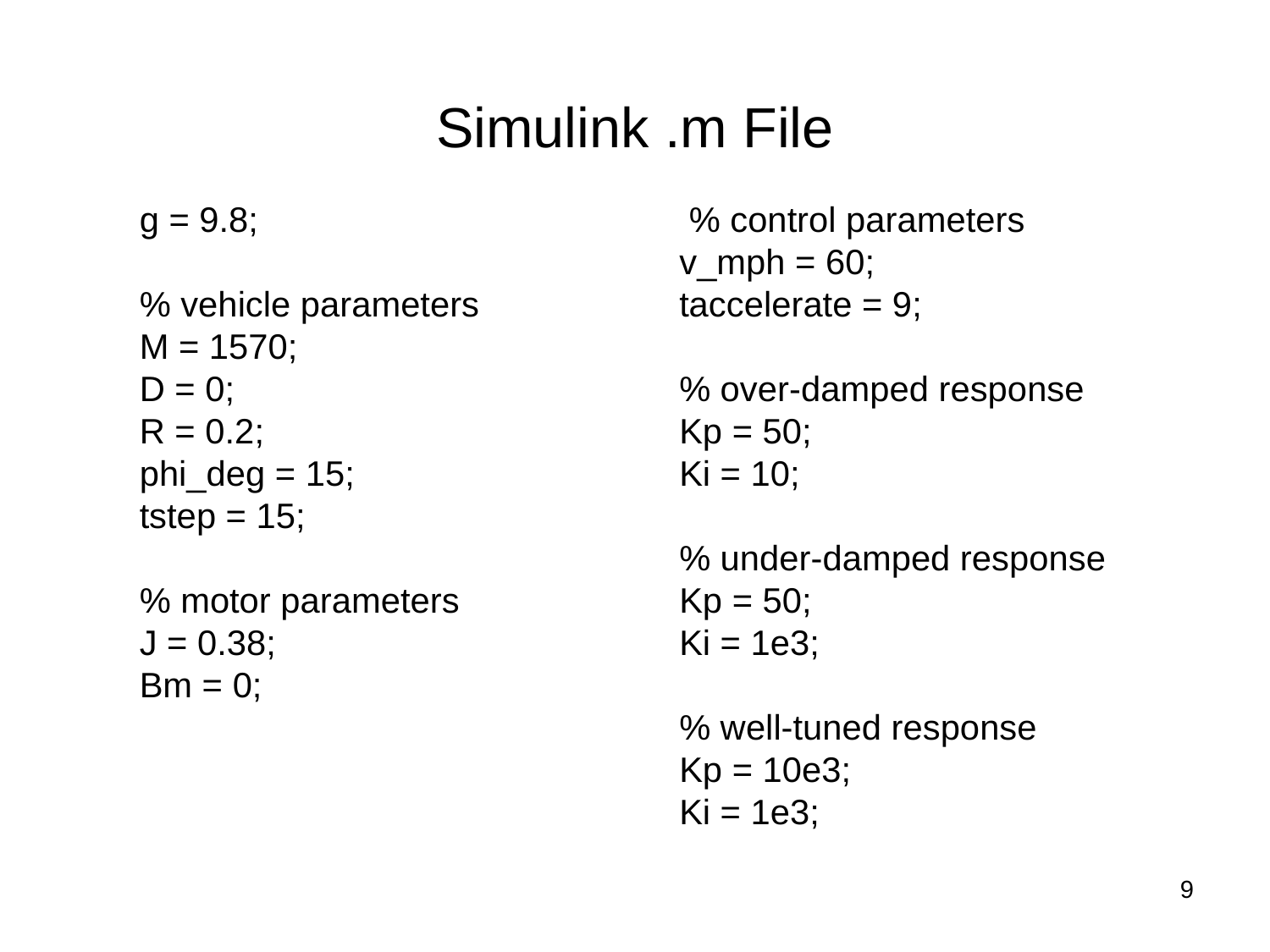

# Simulink .m File
g = 9.8;

% vehicle parameters
M = 1570;
D = 0;
R = 0.2;
phi_deg = 15;
tstep = 15;

% motor parameters
J = 0.38;
Bm = 0;

 % control parameters
v_mph = 60;
taccelerate = 9;

% over-damped response
Kp = 50;
Ki = 10;

% under-damped response
Kp = 50;
Ki = 1e3;

% well-tuned response
Kp = 10e3;
Ki = 1e3;
9